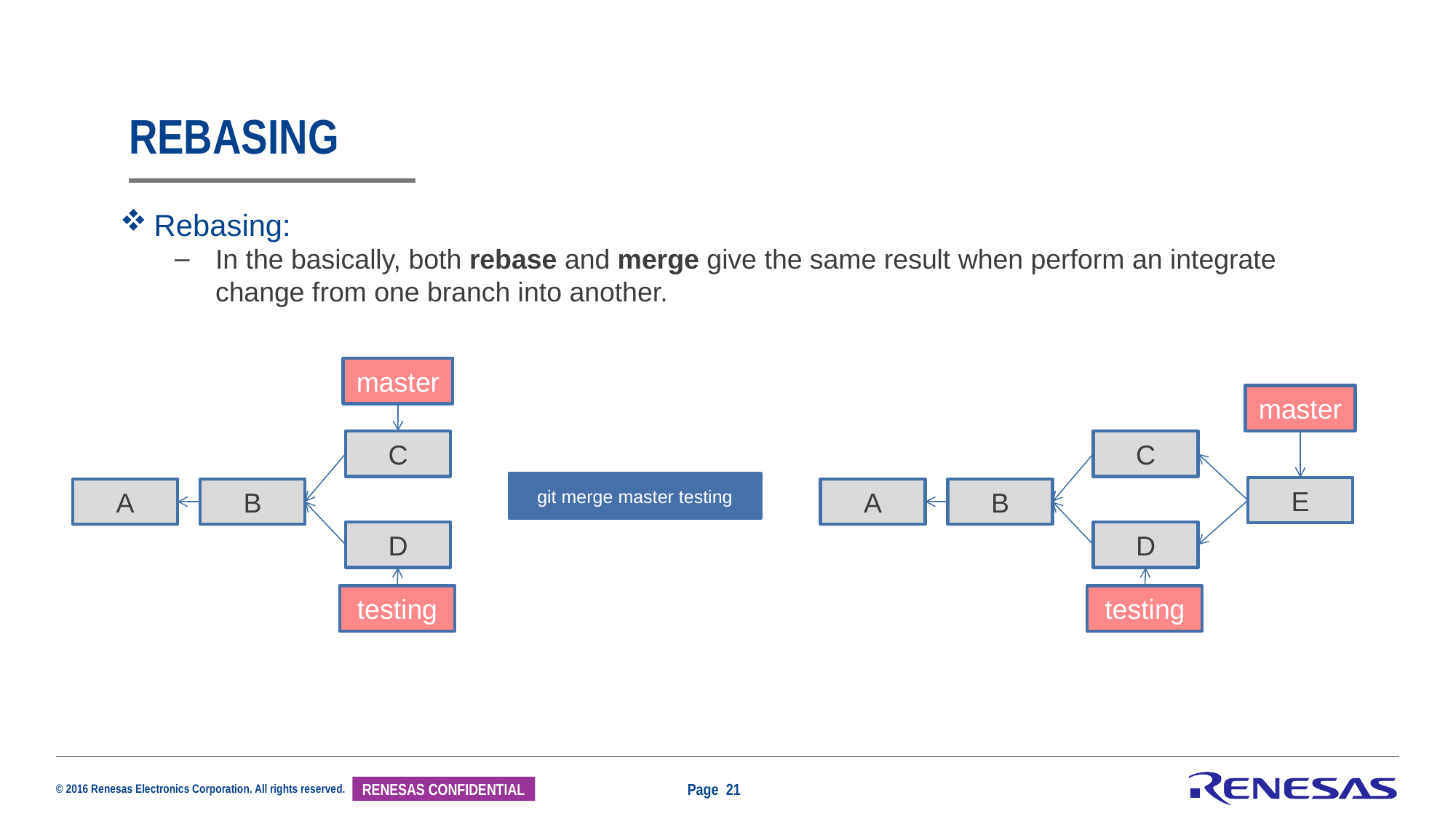

# Rebasing
Rebasing:
In the basically, both rebase and merge give the same result when perform an integrate change from one branch into another.
master
master
C
C
git merge master testing
E
A
B
A
B
D
D
testing
testing
Page  21